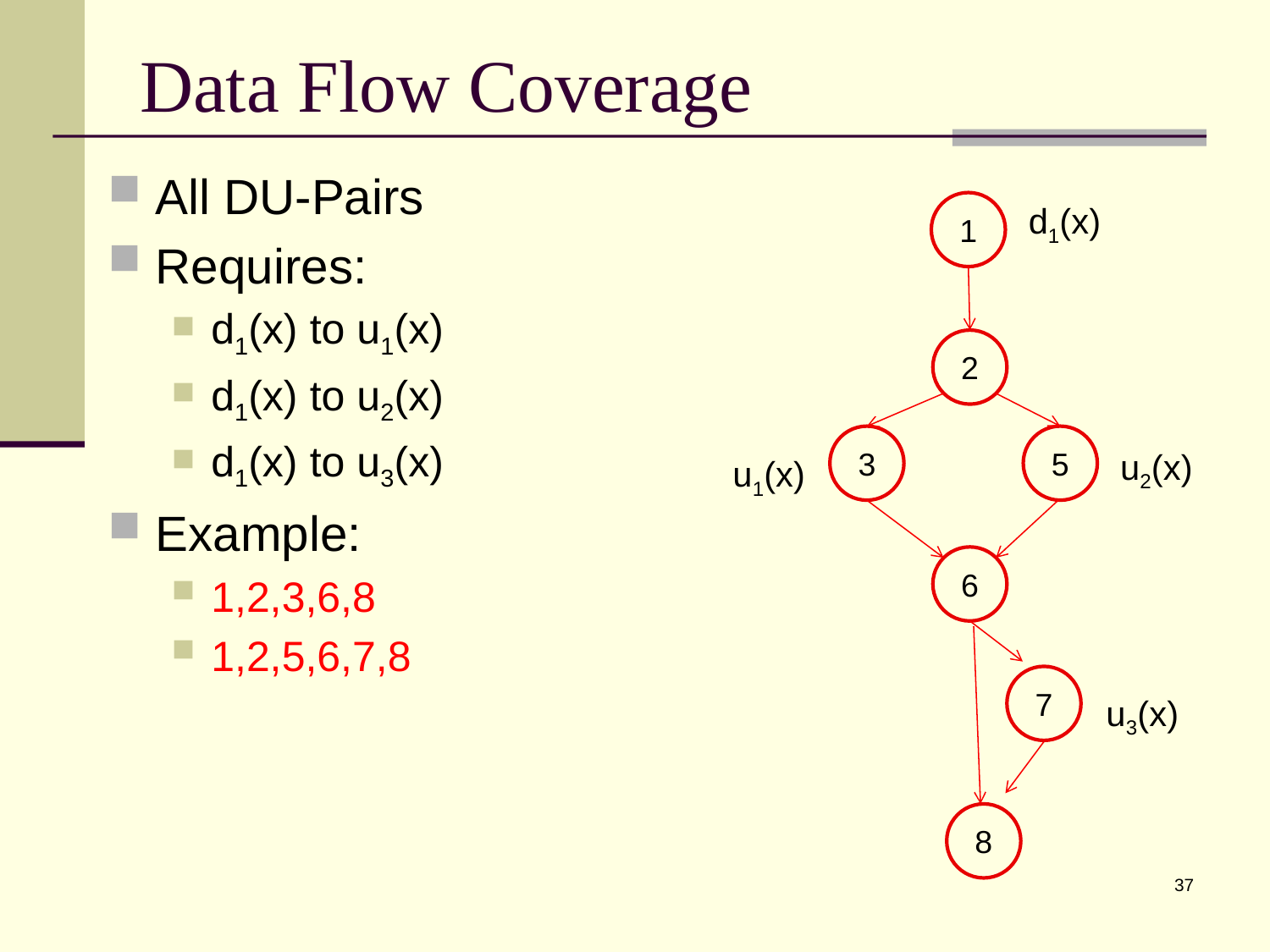

# Data Flow Coverage
All DU-Pairs
Requires:
d1(x) to u1(x)
d1(x) to u2(x)
d1(x) to u3(x)
Example:
1,2,3,6,8
1,2,5,6,7,8

1
d1(x)
2
3
5
u1(x)
6
7
u3(x)
u2(x)
8
37